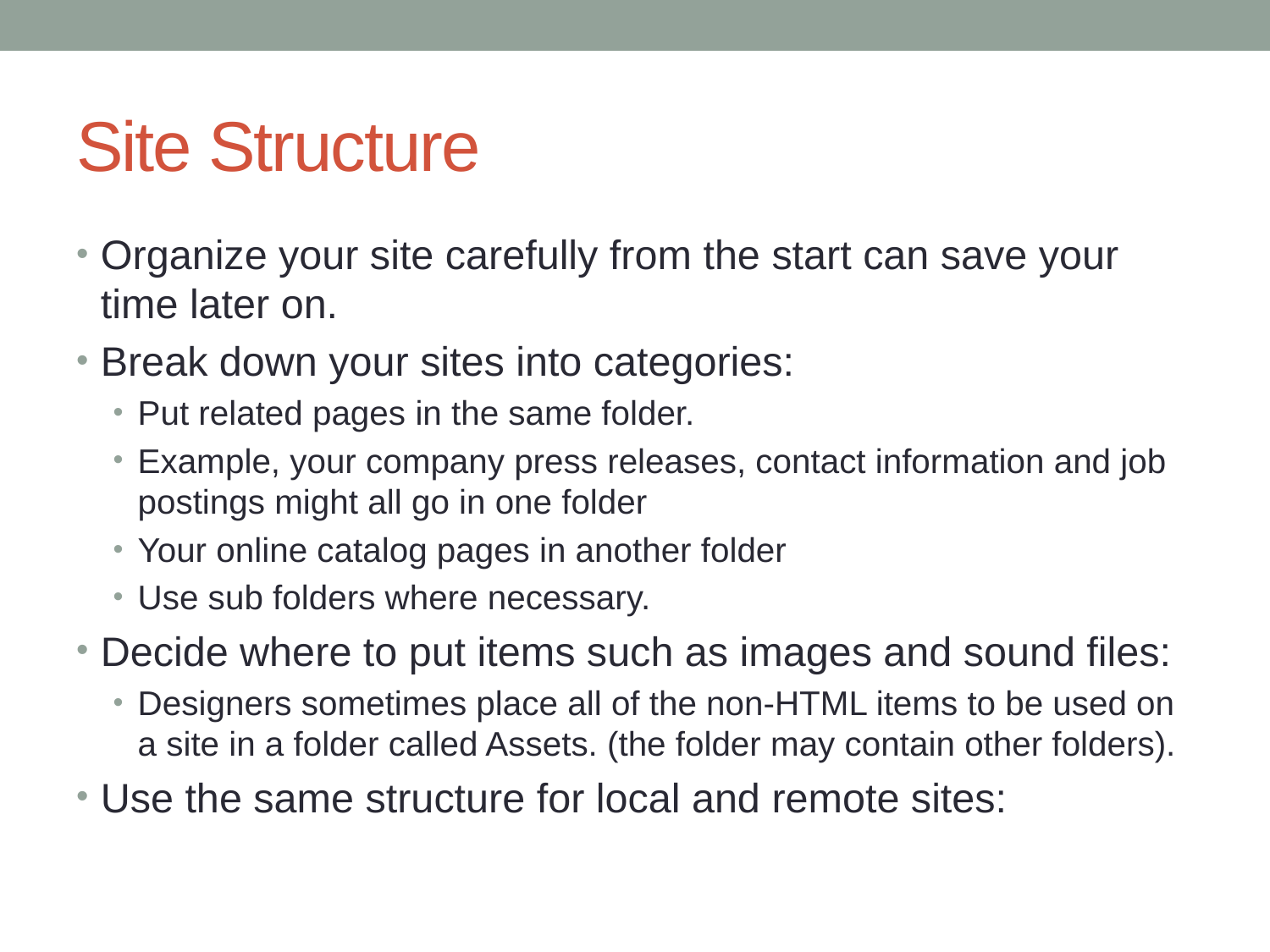

# Site Structure
Organize your site carefully from the start can save your time later on.
Break down your sites into categories:
Put related pages in the same folder.
Example, your company press releases, contact information and job postings might all go in one folder
Your online catalog pages in another folder
Use sub folders where necessary.
Decide where to put items such as images and sound files:
Designers sometimes place all of the non-HTML items to be used on a site in a folder called Assets. (the folder may contain other folders).
Use the same structure for local and remote sites: